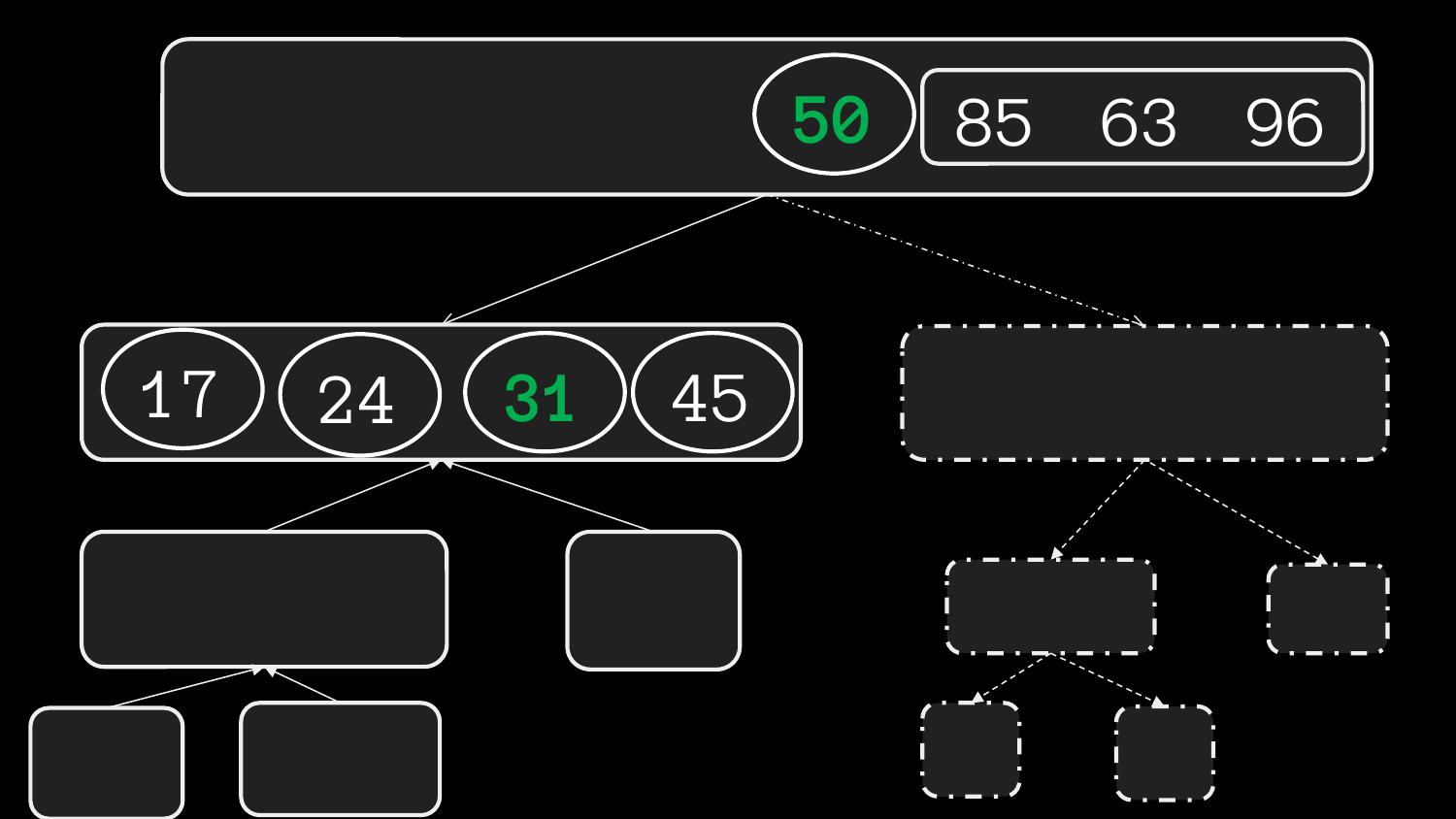

50
85	63	96

17
31
45
24